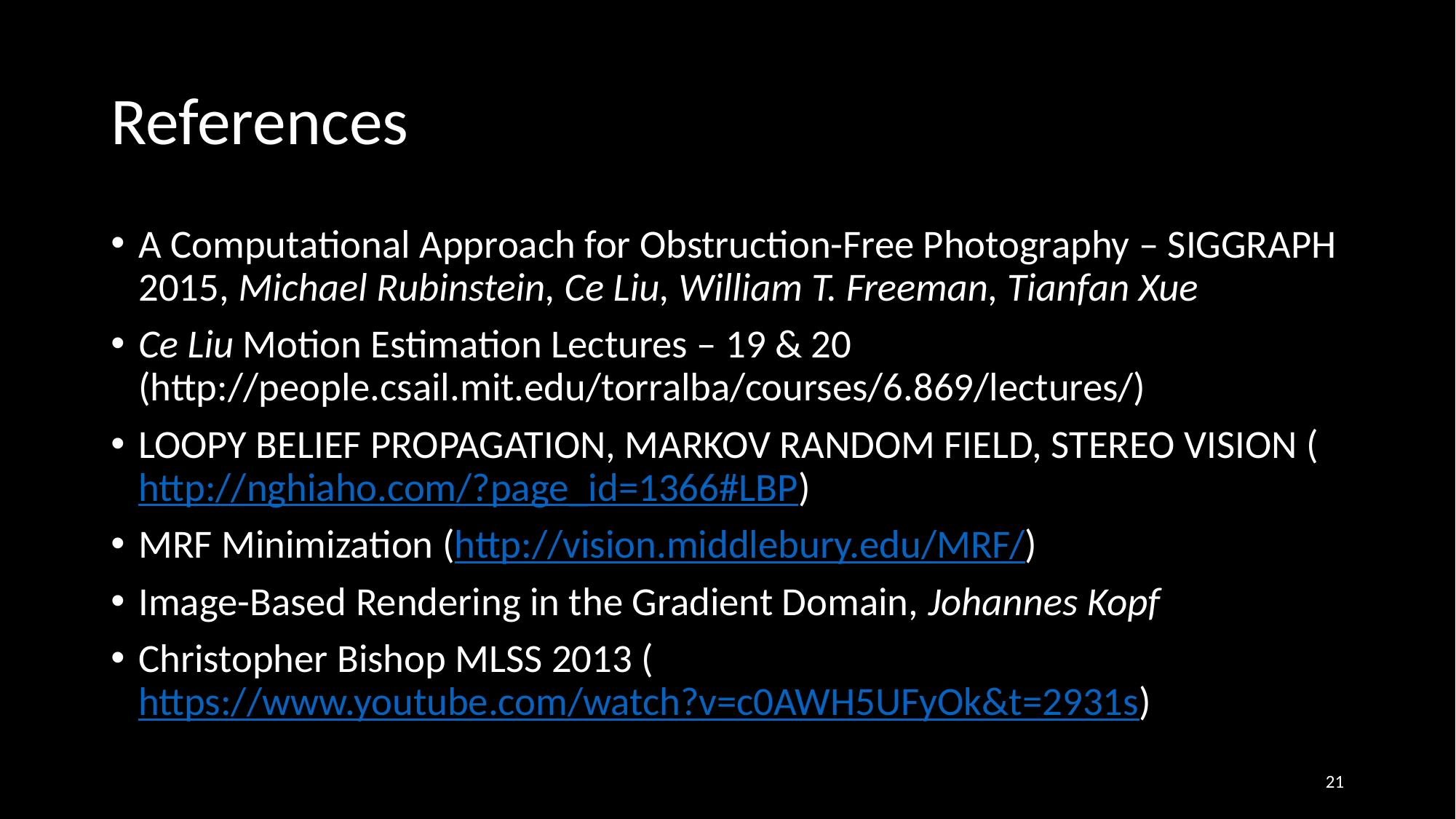

# References
A Computational Approach for Obstruction-Free Photography – SIGGRAPH 2015, Michael Rubinstein, Ce Liu, William T. Freeman, Tianfan Xue
Ce Liu Motion Estimation Lectures – 19 & 20 (http://people.csail.mit.edu/torralba/courses/6.869/lectures/)
LOOPY BELIEF PROPAGATION, MARKOV RANDOM FIELD, STEREO VISION (http://nghiaho.com/?page_id=1366#LBP)
MRF Minimization (http://vision.middlebury.edu/MRF/)
Image-Based Rendering in the Gradient Domain, Johannes Kopf
Christopher Bishop MLSS 2013 (https://www.youtube.com/watch?v=c0AWH5UFyOk&t=2931s)

21